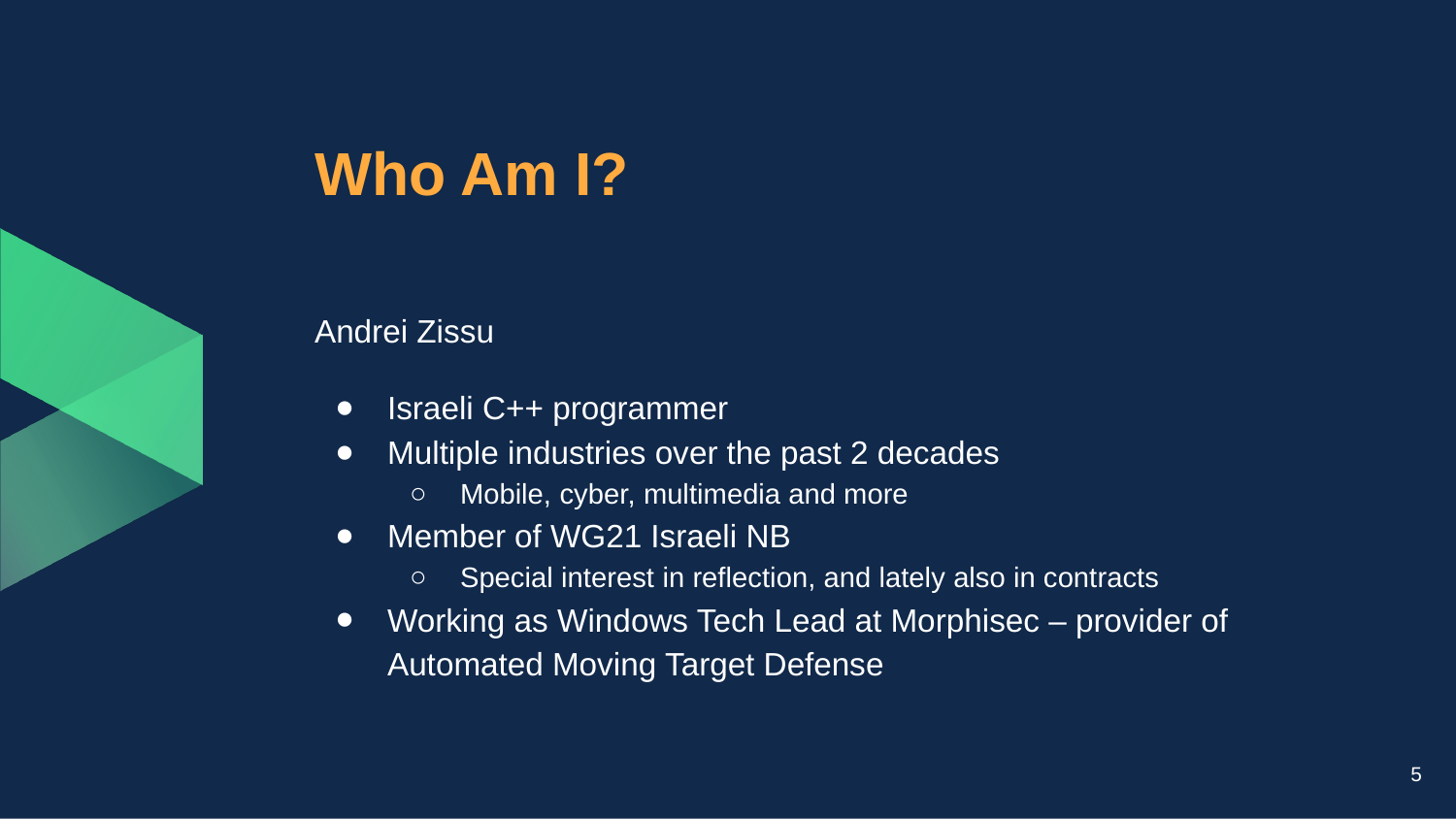

# Who Am I?
Andrei Zissu
Israeli C++ programmer
Multiple industries over the past 2 decades
Mobile, cyber, multimedia and more
Member of WG21 Israeli NB
Special interest in reflection, and lately also in contracts
Working as Windows Tech Lead at Morphisec – provider of Automated Moving Target Defense
5